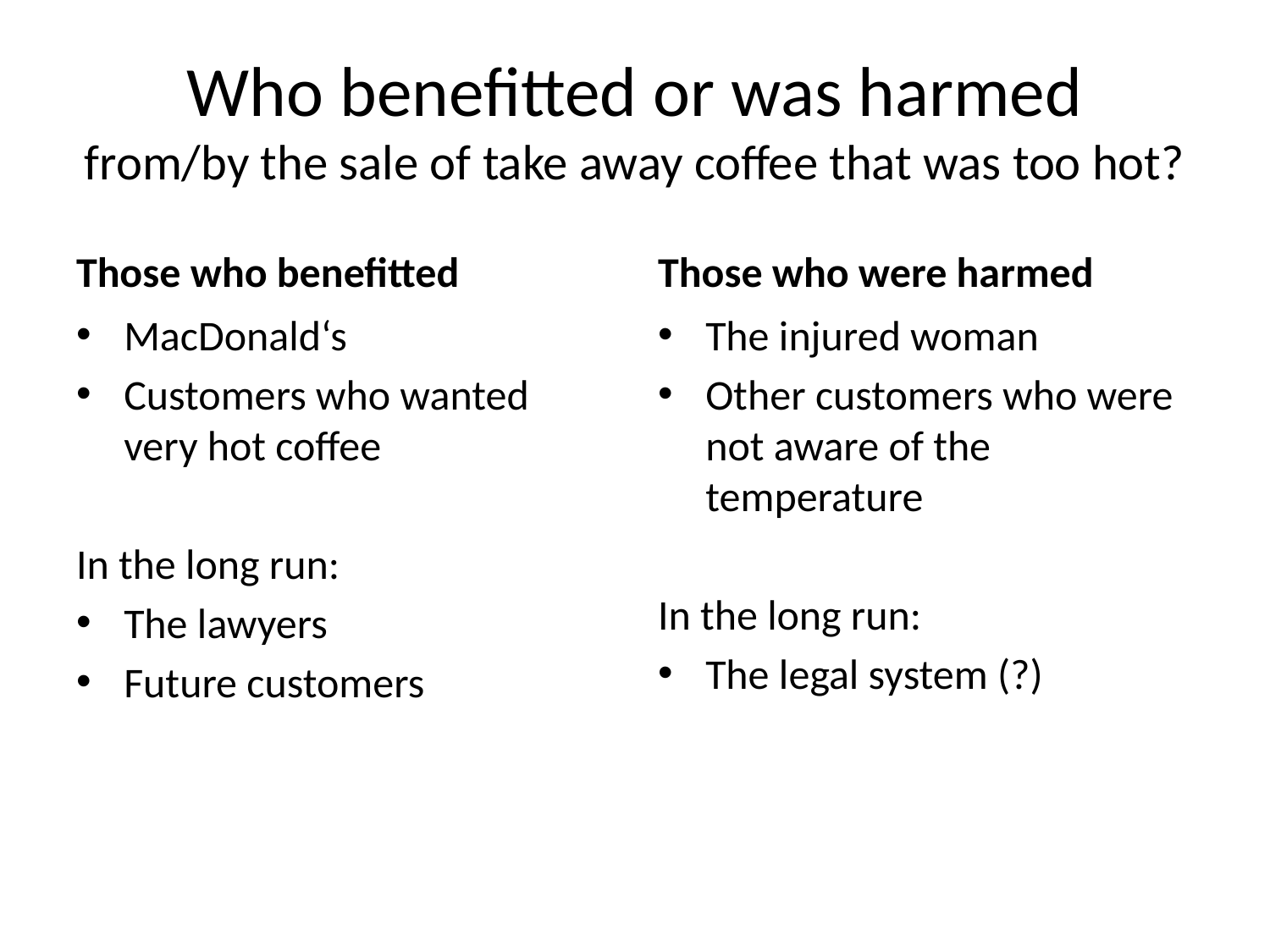

# Who benefitted or was harmed from/by the sale of take away coffee that was too hot?
Those who benefitted
Those who were harmed
MacDonald‘s
Customers who wanted very hot coffee

In the long run:
The lawyers
Future customers
The injured woman
Other customers who were not aware of the temperature

In the long run:
The legal system (?)